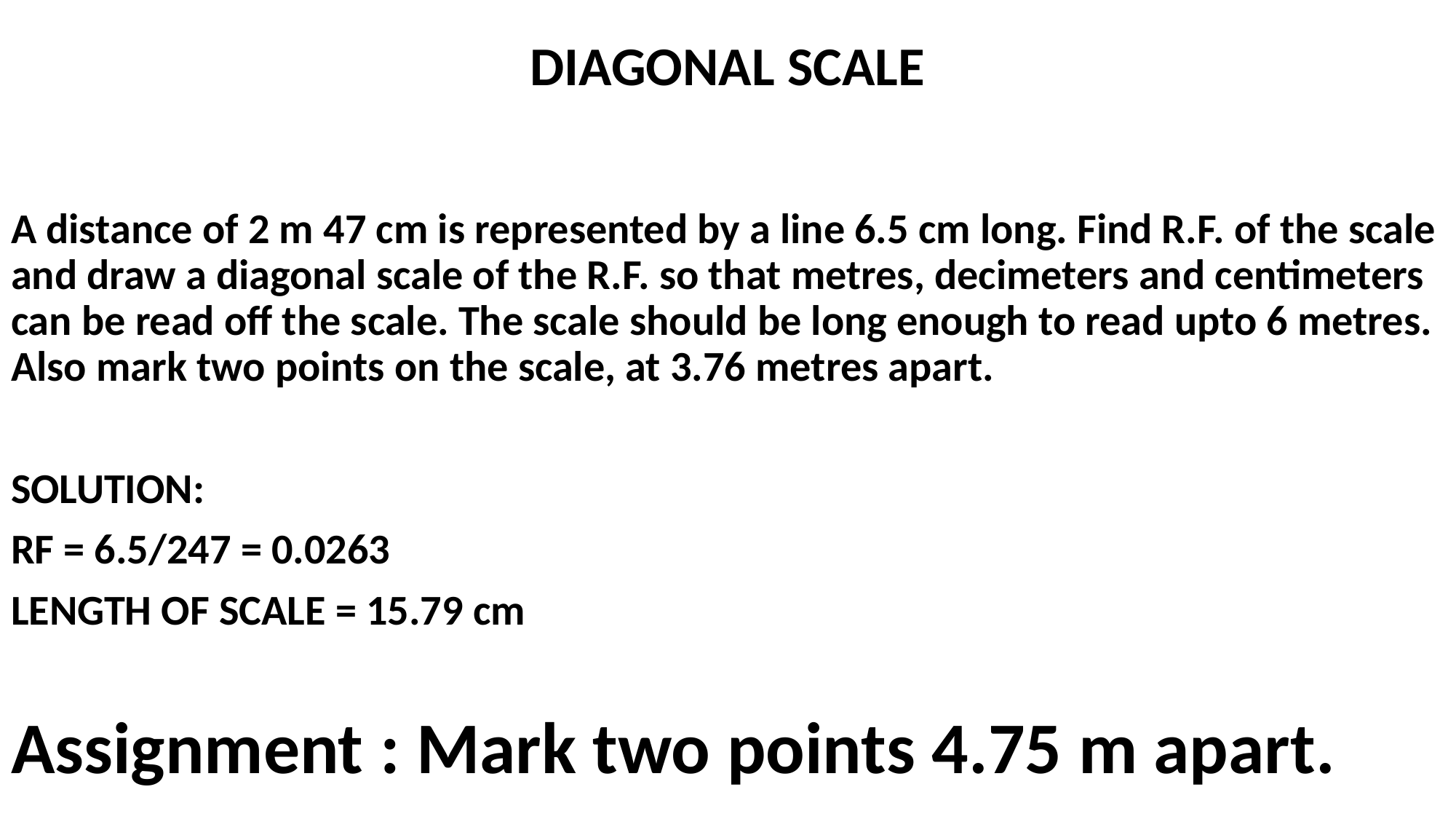

# DIAGONAL SCALE

A distance of 2 m 47 cm is represented by a line 6.5 cm long. Find R.F. of the scale and draw a diagonal scale of the R.F. so that metres, decimeters and centimeters can be read off the scale. The scale should be long enough to read upto 6 metres. Also mark two points on the scale, at 3.76 metres apart.

SOLUTION:
RF = 6.5/247 = 0.0263
LENGTH OF SCALE = 15.79 cm

Assignment : Mark two points 4.75 m apart.